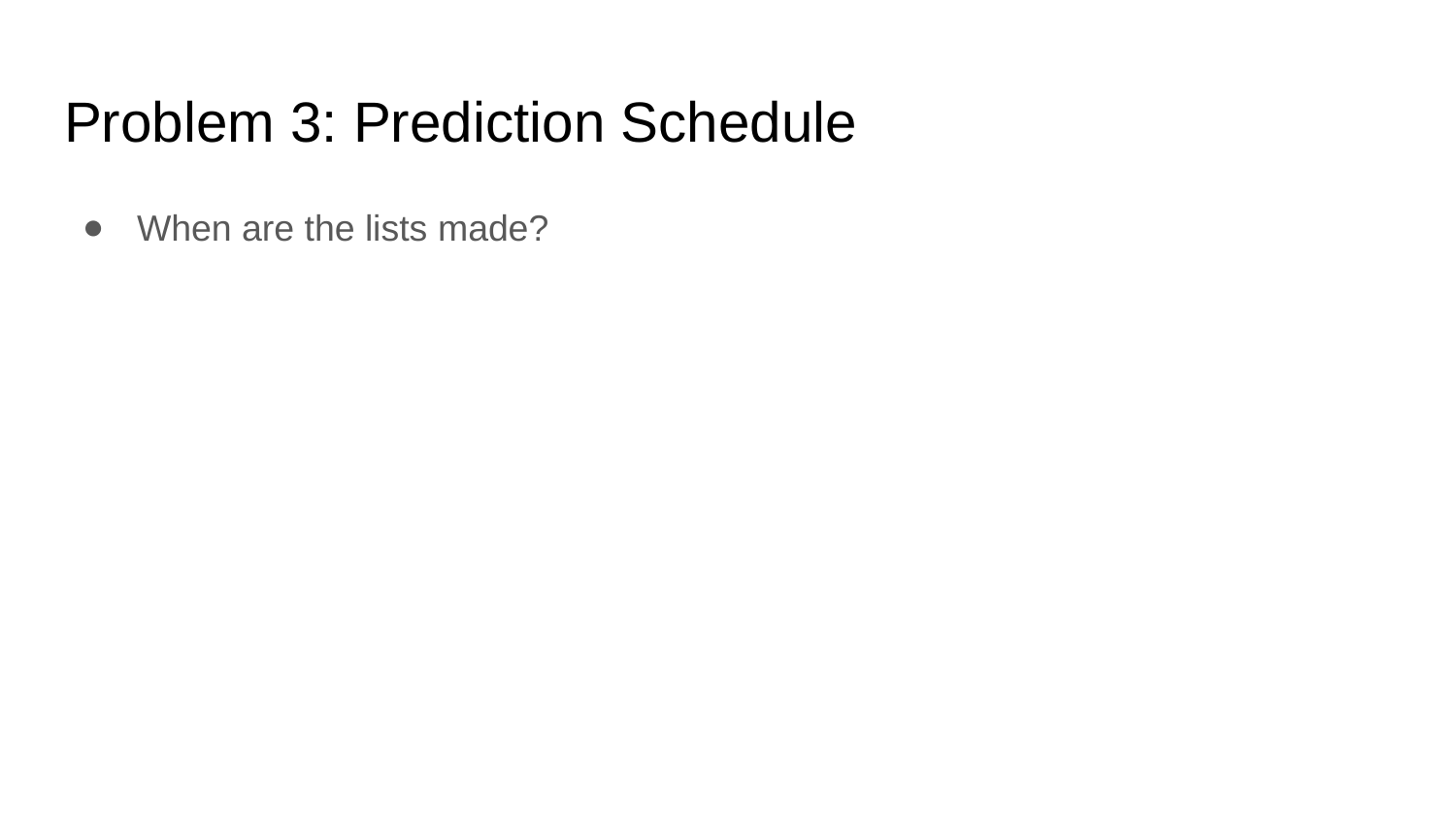

# Problem 3: Prediction Schedule
When are the lists made?